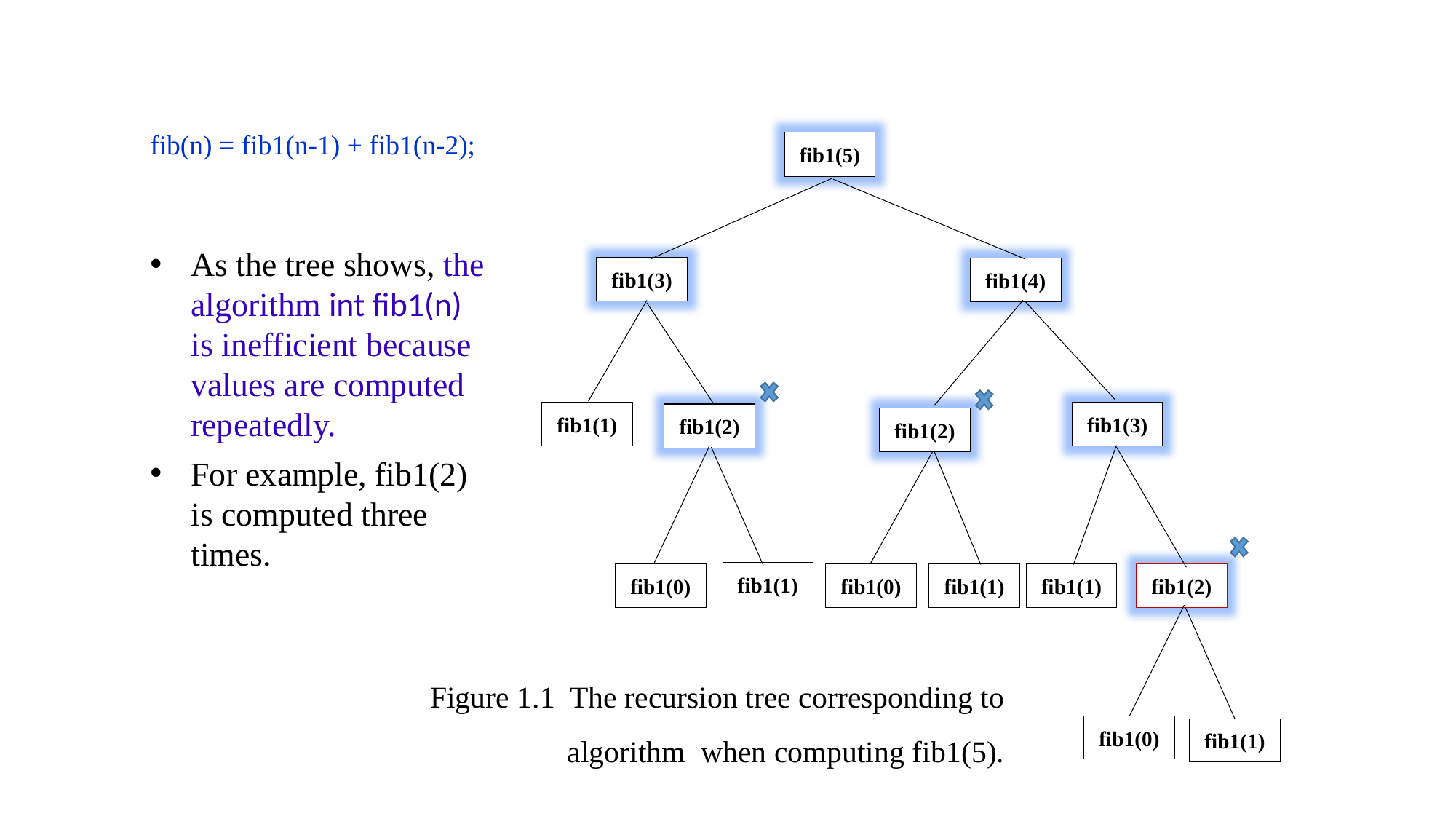

fib(n) = fib1(n-1) + fib1(n-2);
fib1(5)
As the tree shows, the algorithm int fib1(n)  is inefficient because values are computed repeatedly.
For example, fib1(2) is computed three times.
fib1(3)
fib1(4)

fib1(3)
fib1(1)
fib1(2)
fib1(2)

fib1(1)
fib1(0)
fib1(0)
fib1(1)
fib1(1)
fib1(2)
Figure 1.1  The recursion tree corresponding to algorithm  when computing fib1(5).
fib1(0)
fib1(1)